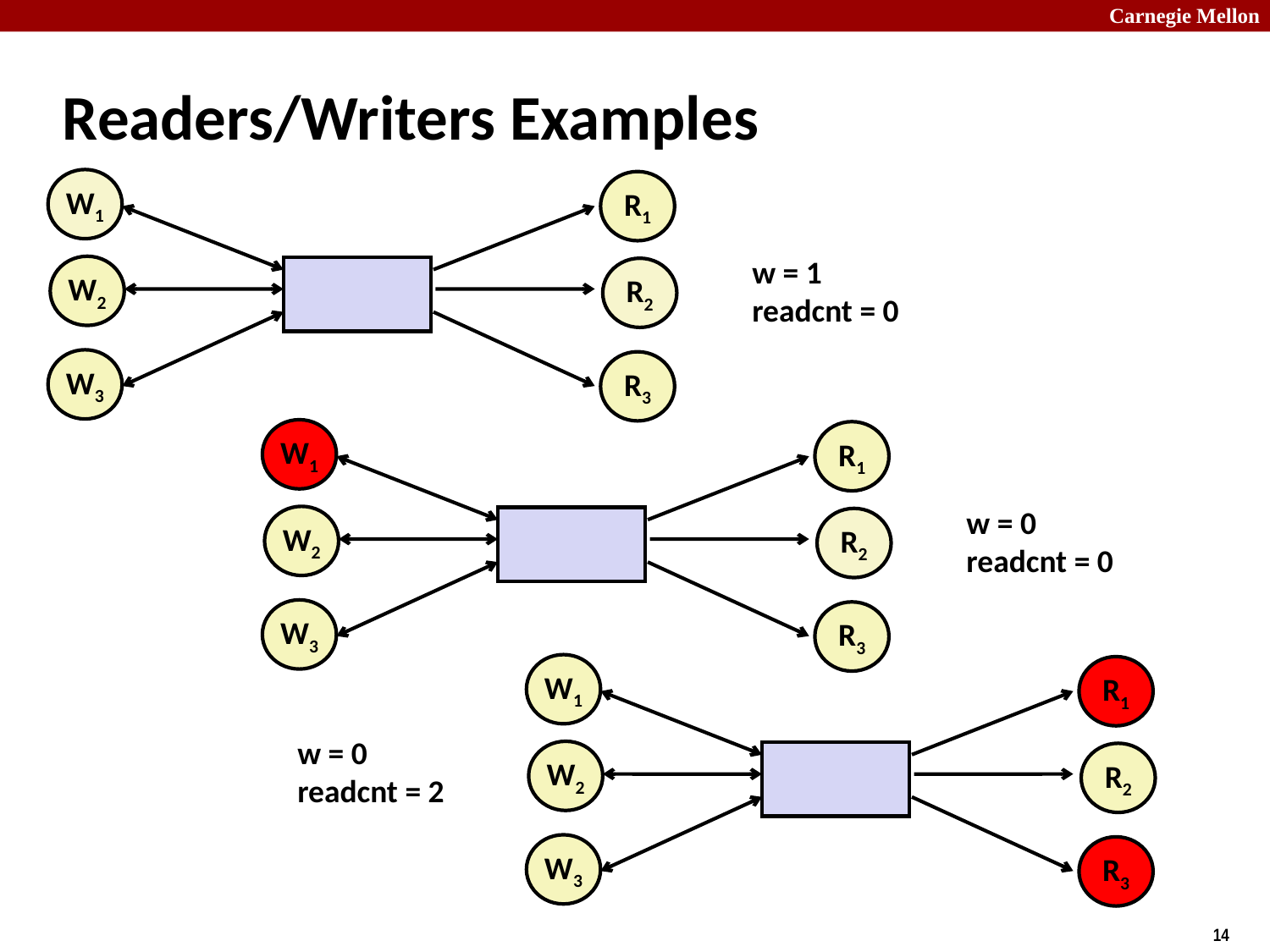

# Readers/Writers Examples
W1
R1

w = 1
readcnt = 0
W2

R2

W3
R3
W1
R1

w = 0
readcnt = 0
W2

R2

W3
R3
W1
R1

w = 0
readcnt = 2
W2

R2

W3
R3